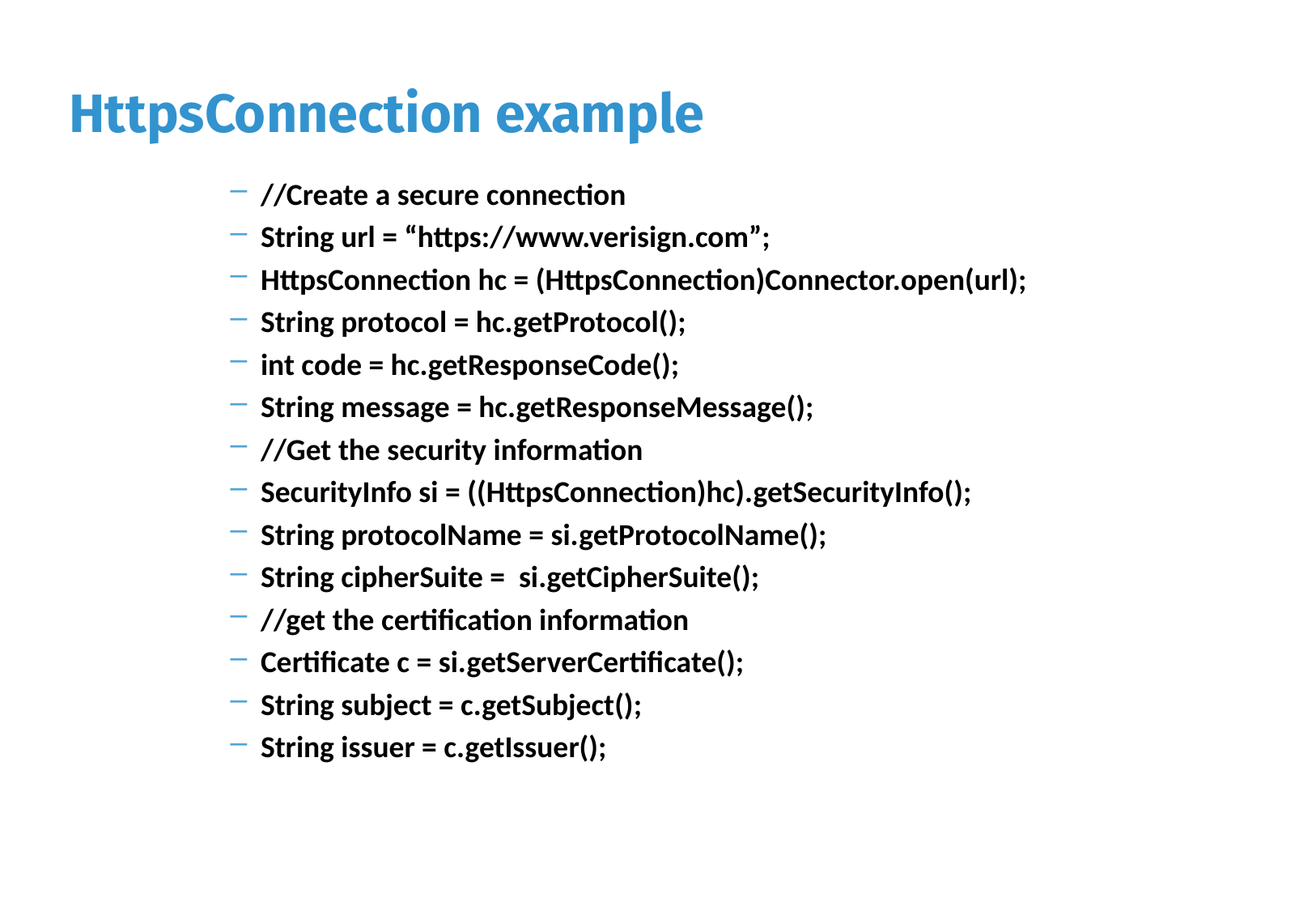

# HttpsConnection example
//Create a secure connection
String url = “https://www.verisign.com”;
HttpsConnection hc = (HttpsConnection)Connector.open(url);
String protocol = hc.getProtocol();
int code = hc.getResponseCode();
String message = hc.getResponseMessage();
//Get the security information
SecurityInfo si = ((HttpsConnection)hc).getSecurityInfo();
String protocolName = si.getProtocolName();
String cipherSuite =  si.getCipherSuite();
//get the certification information
Certificate c = si.getServerCertificate();
String subject = c.getSubject();
String issuer = c.getIssuer();